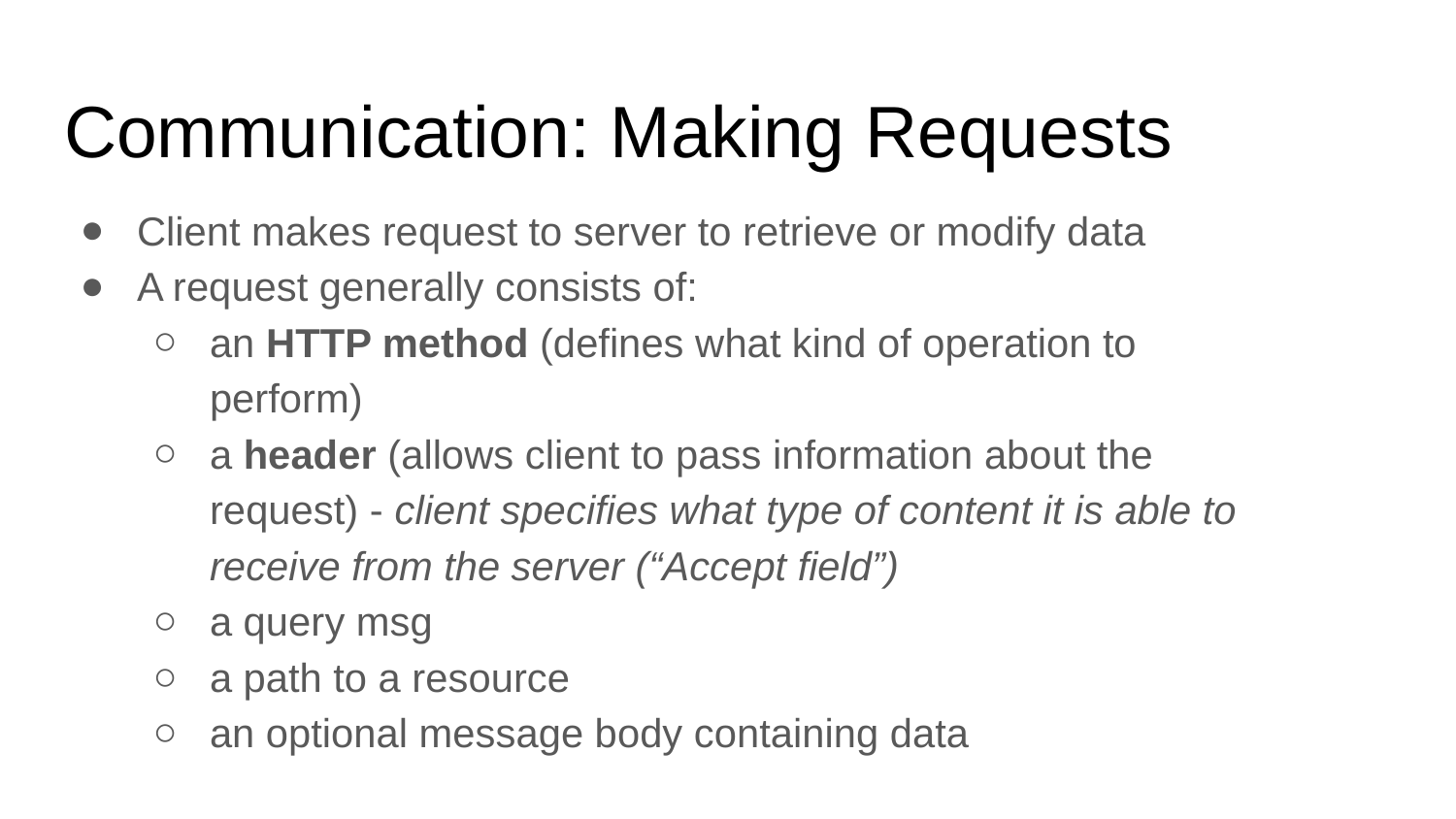

Communication: Making Requests
Client makes request to server to retrieve or modify data
A request generally consists of:
an HTTP method (defines what kind of operation to perform)
a header (allows client to pass information about the request) - client specifies what type of content it is able to receive from the server (“Accept field”)
a query msg
a path to a resource
an optional message body containing data